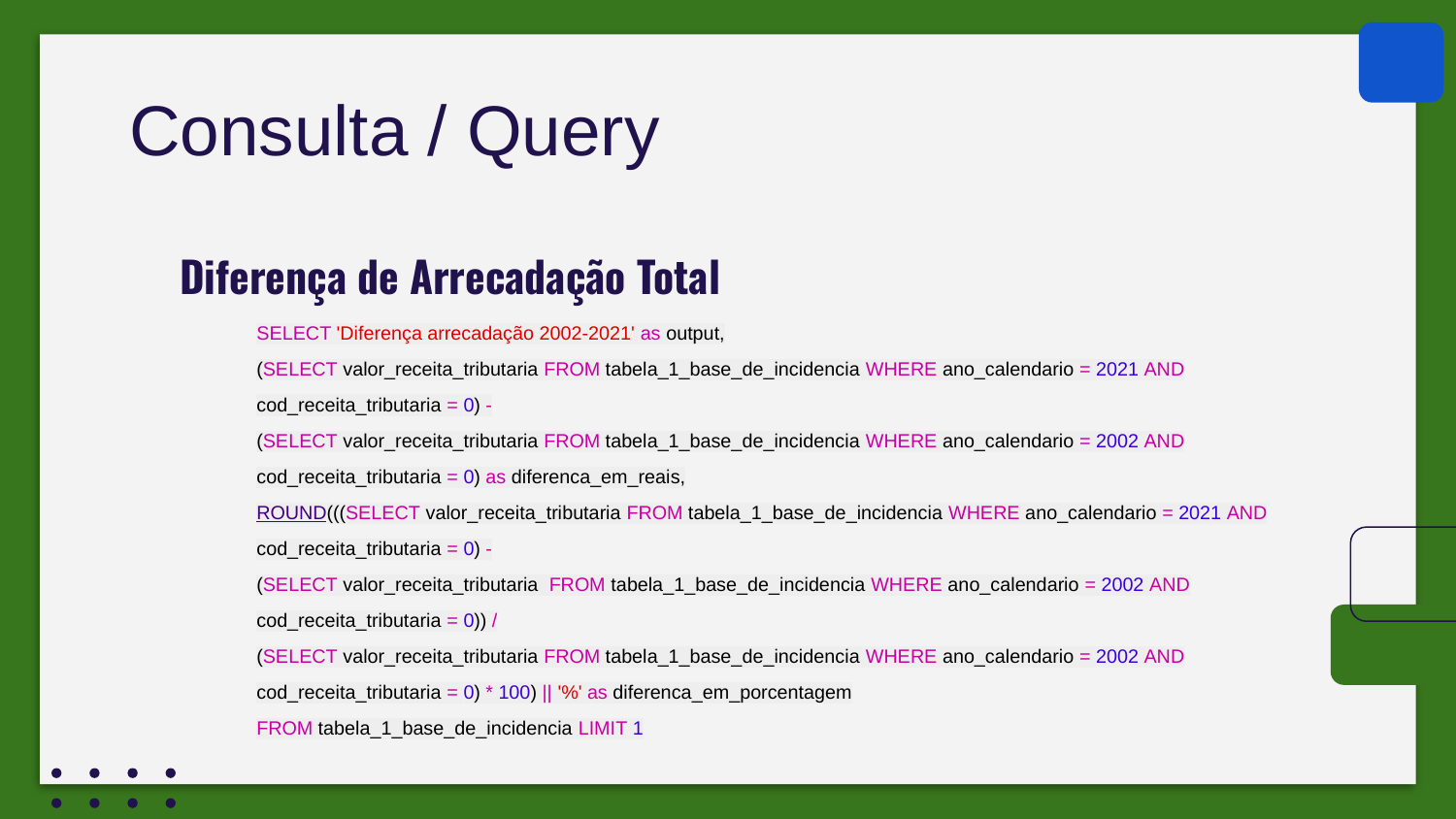

# Consulta / Query
Diferença de Arrecadação Total
SELECT 'Diferença arrecadação 2002-2021' as output,
(SELECT valor_receita_tributaria FROM tabela_1_base_de_incidencia WHERE ano_calendario = 2021 AND cod_receita_tributaria = 0) -
(SELECT valor_receita_tributaria FROM tabela_1_base_de_incidencia WHERE ano_calendario = 2002 AND cod_receita_tributaria = 0) as diferenca_em_reais,
ROUND(((SELECT valor_receita_tributaria FROM tabela_1_base_de_incidencia WHERE ano_calendario = 2021 AND cod_receita_tributaria = 0) -
(SELECT valor_receita_tributaria  FROM tabela_1_base_de_incidencia WHERE ano_calendario = 2002 AND cod_receita_tributaria = 0)) /
(SELECT valor_receita_tributaria FROM tabela_1_base_de_incidencia WHERE ano_calendario = 2002 AND cod_receita_tributaria = 0) * 100) || '%' as diferenca_em_porcentagem
FROM tabela_1_base_de_incidencia LIMIT 1